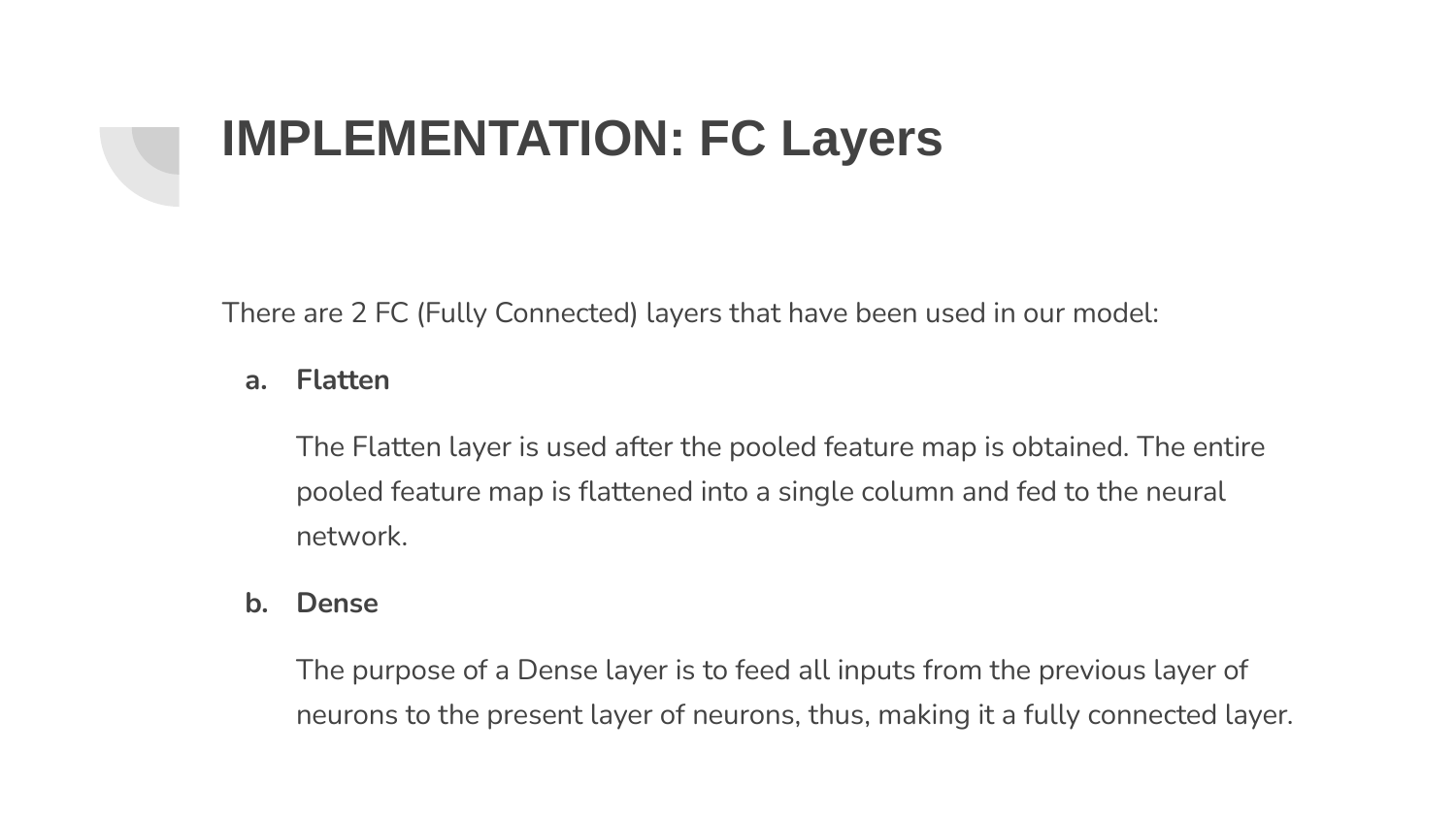

# IMPLEMENTATION: FC Layers
There are 2 FC (Fully Connected) layers that have been used in our model:
Flatten
The Flatten layer is used after the pooled feature map is obtained. The entire pooled feature map is flattened into a single column and fed to the neural network.
Dense
The purpose of a Dense layer is to feed all inputs from the previous layer of neurons to the present layer of neurons, thus, making it a fully connected layer.